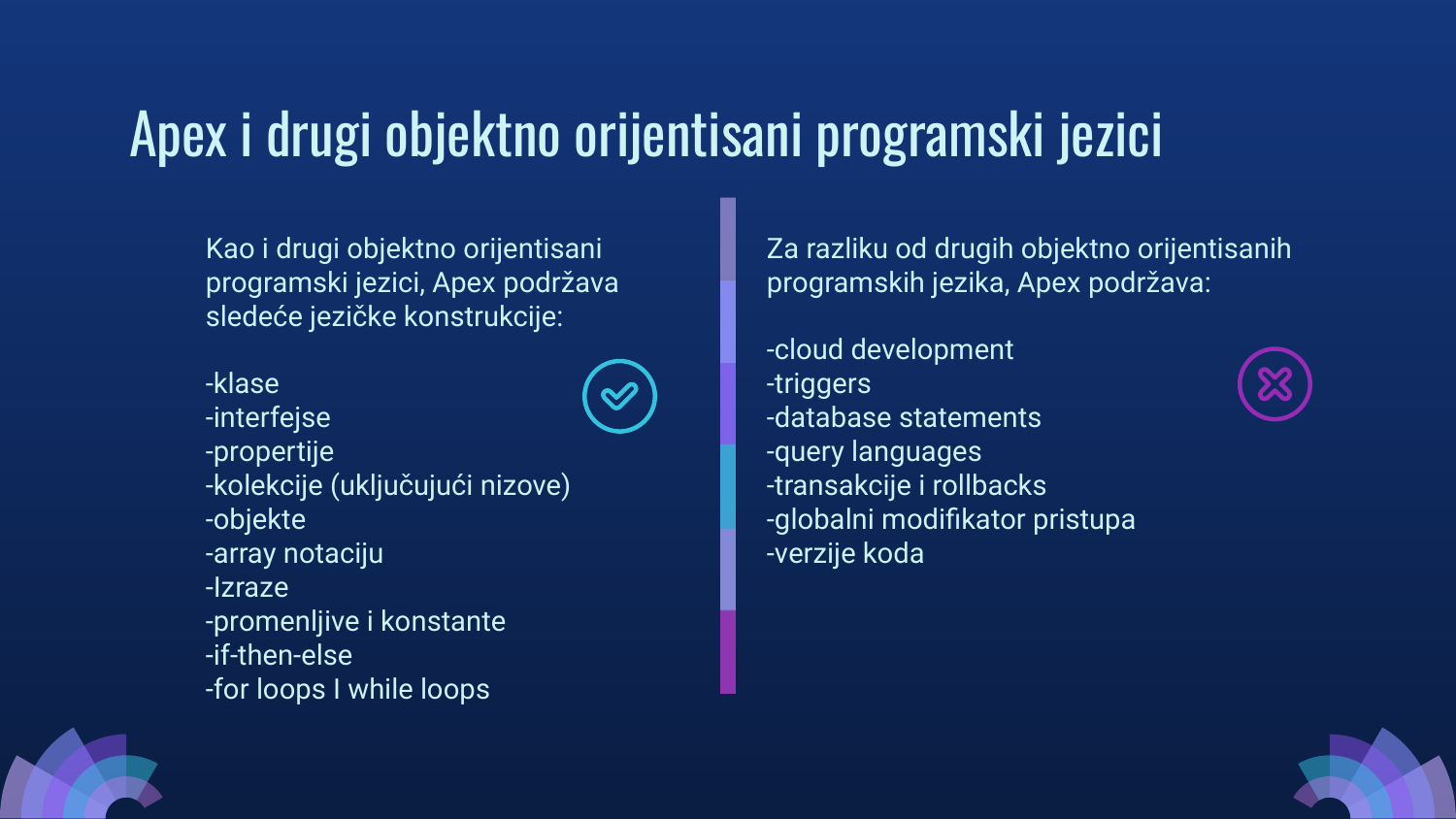

Apex i drugi objektno orijentisani programski jezici
Kao i drugi objektno orijentisani programski jezici, Apex podržava sledeće jezičke konstrukcije:

-klase
-interfejse
-propertije
-kolekcije (uključujući nizove)
-objekte
-array notaciju
-Izraze
-promenljive i konstante
-if-then-else
-for loops I while loops
Za razliku od drugih objektno orijentisanih programskih jezika, Apex podržava:

-cloud development
-triggers
-database statements
-query languages
-transakcije i rollbacks
-globalni modifikator pristupa
-verzije koda